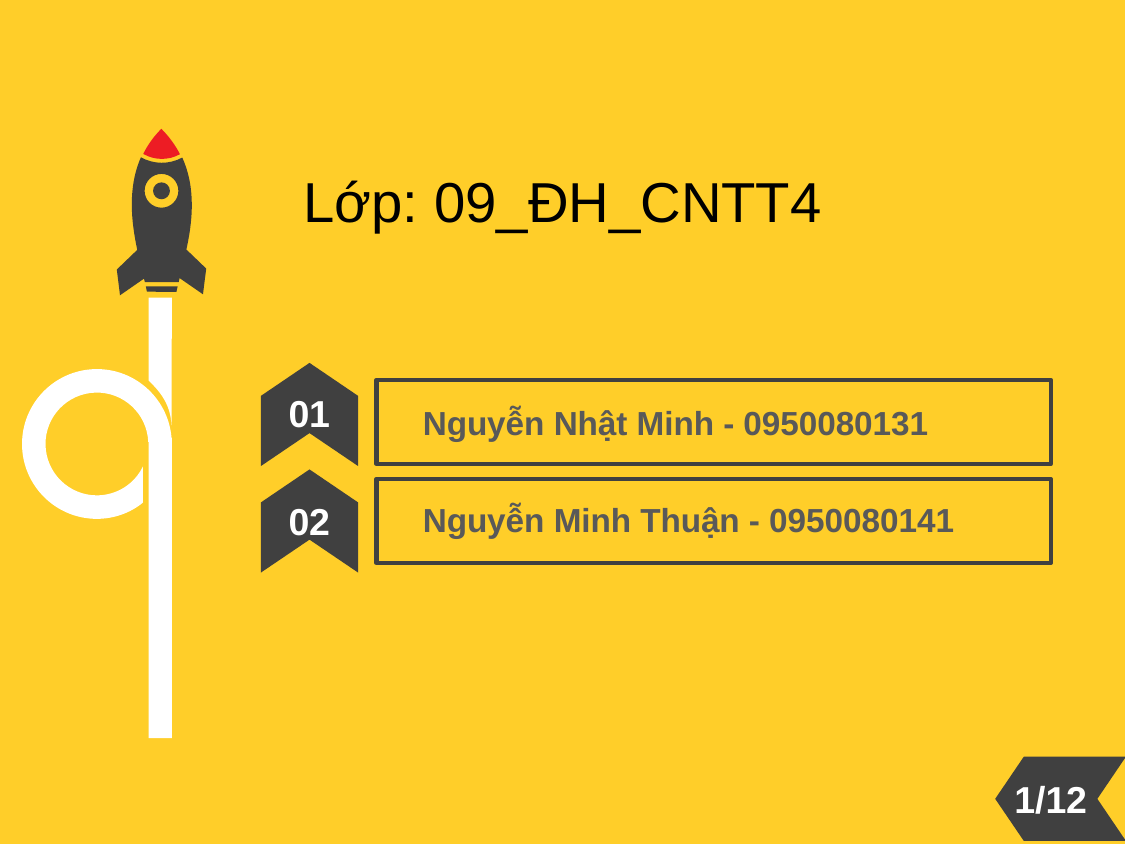

Lớp: 09_ĐH_CNTT4

01
Nguyễn Nhật Minh - 0950080131

Nguyễn Minh Thuận - 0950080141
02

1/12